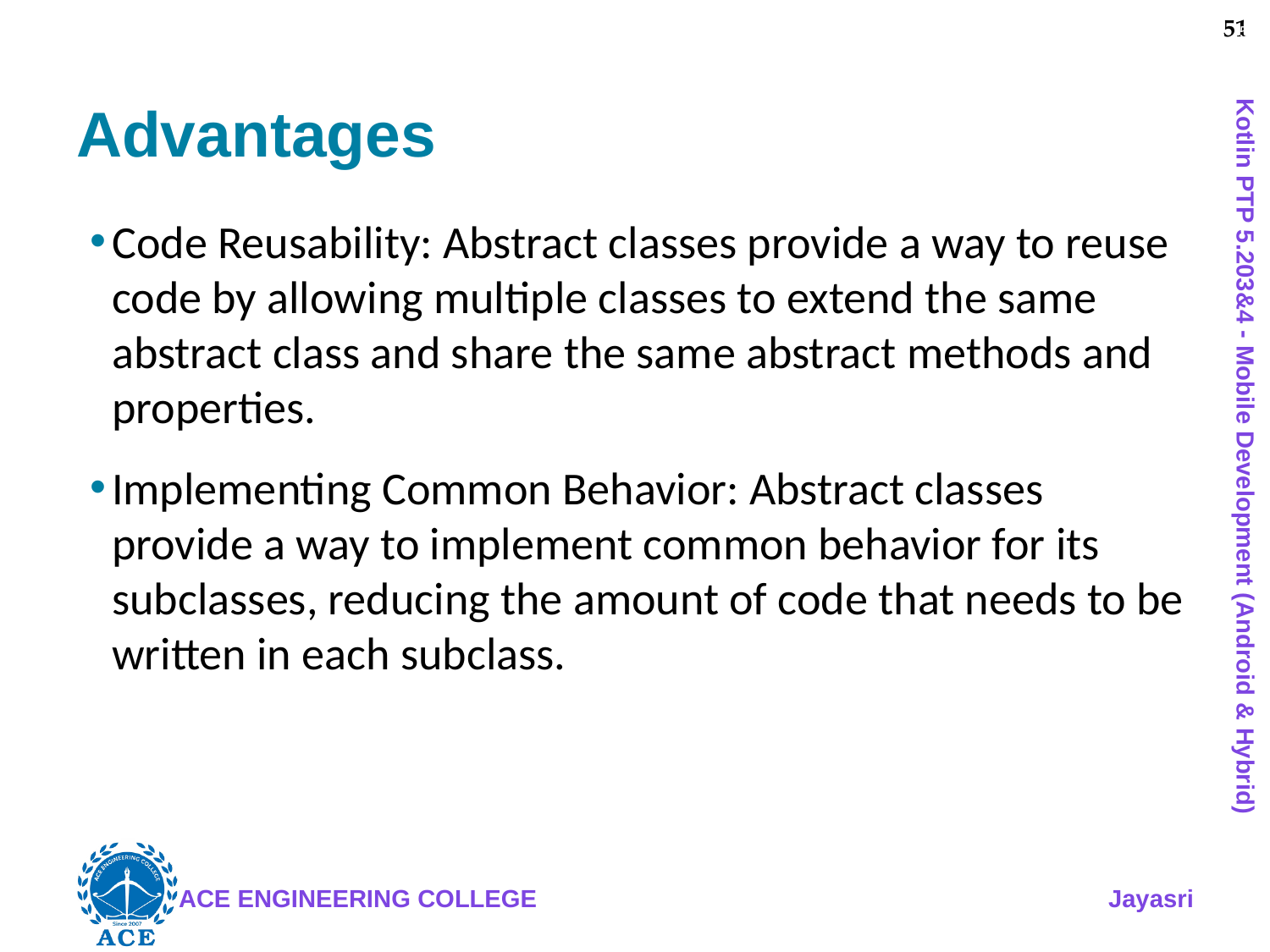

51
# Advantages
Code Reusability: Abstract classes provide a way to reuse code by allowing multiple classes to extend the same abstract class and share the same abstract methods and properties.
Implementing Common Behavior: Abstract classes provide a way to implement common behavior for its subclasses, reducing the amount of code that needs to be written in each subclass.